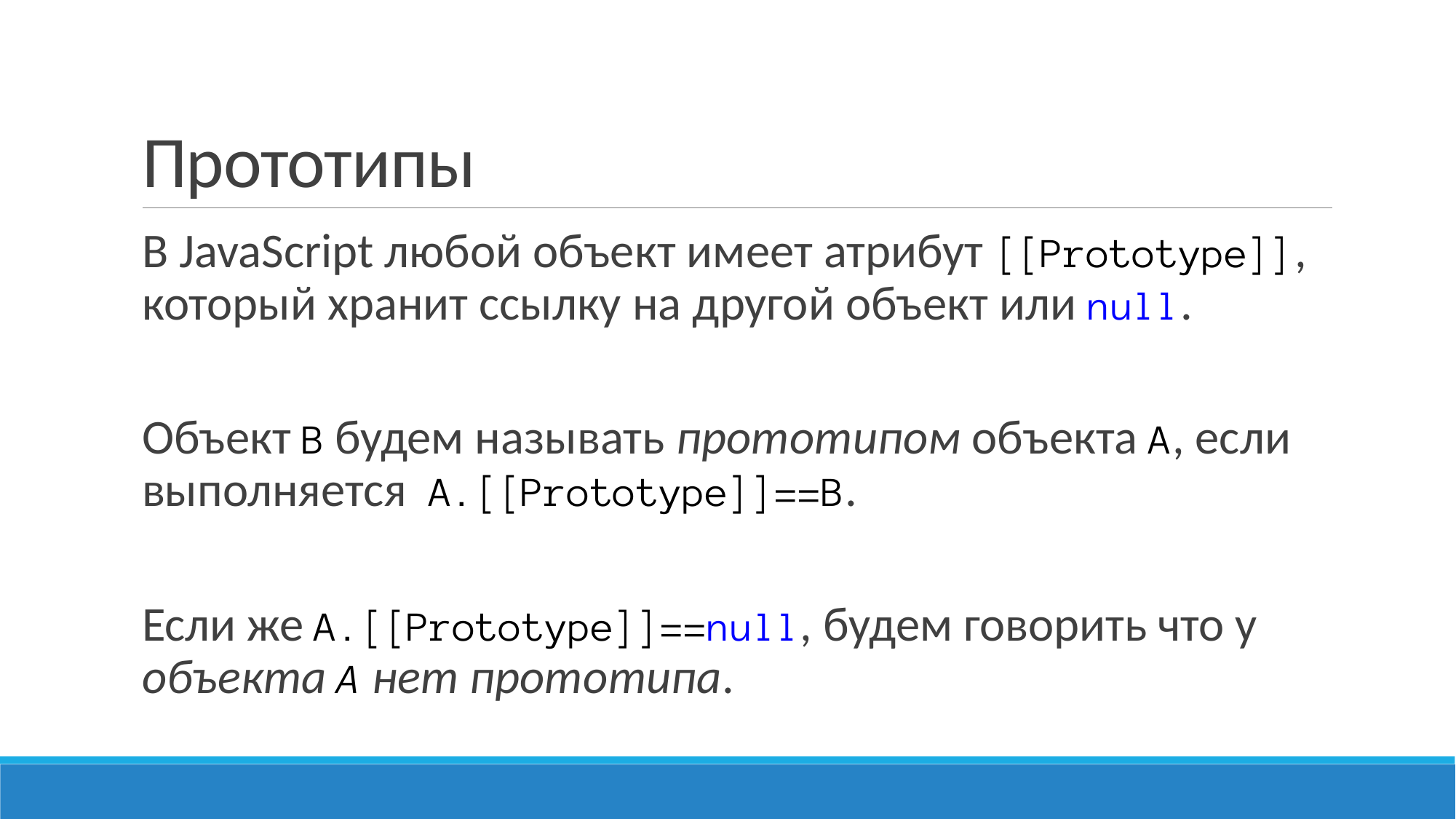

# Прототипы
В JavaScript любой объект имеет атрибут [[Prototype]], который хранит ссылку на другой объект или null.

Объект B будем называть прототипом объекта A, если выполняется  A.[[Prototype]]==B.

Если же A.[[Prototype]]==null, будем говорить что у объекта A нет прототипа.